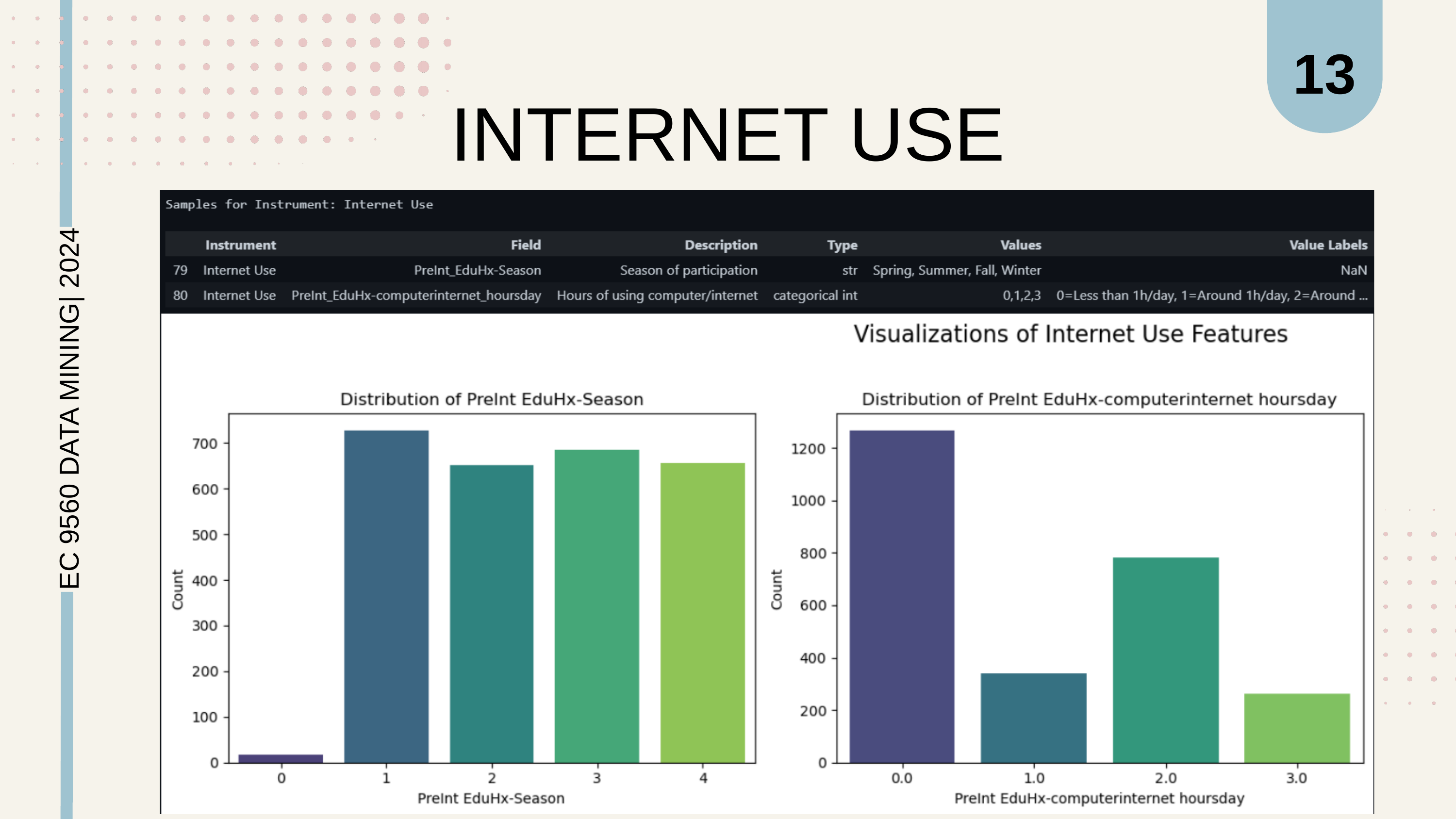

13

INTERNET USE

EC 9560 DATA MINING| 2024